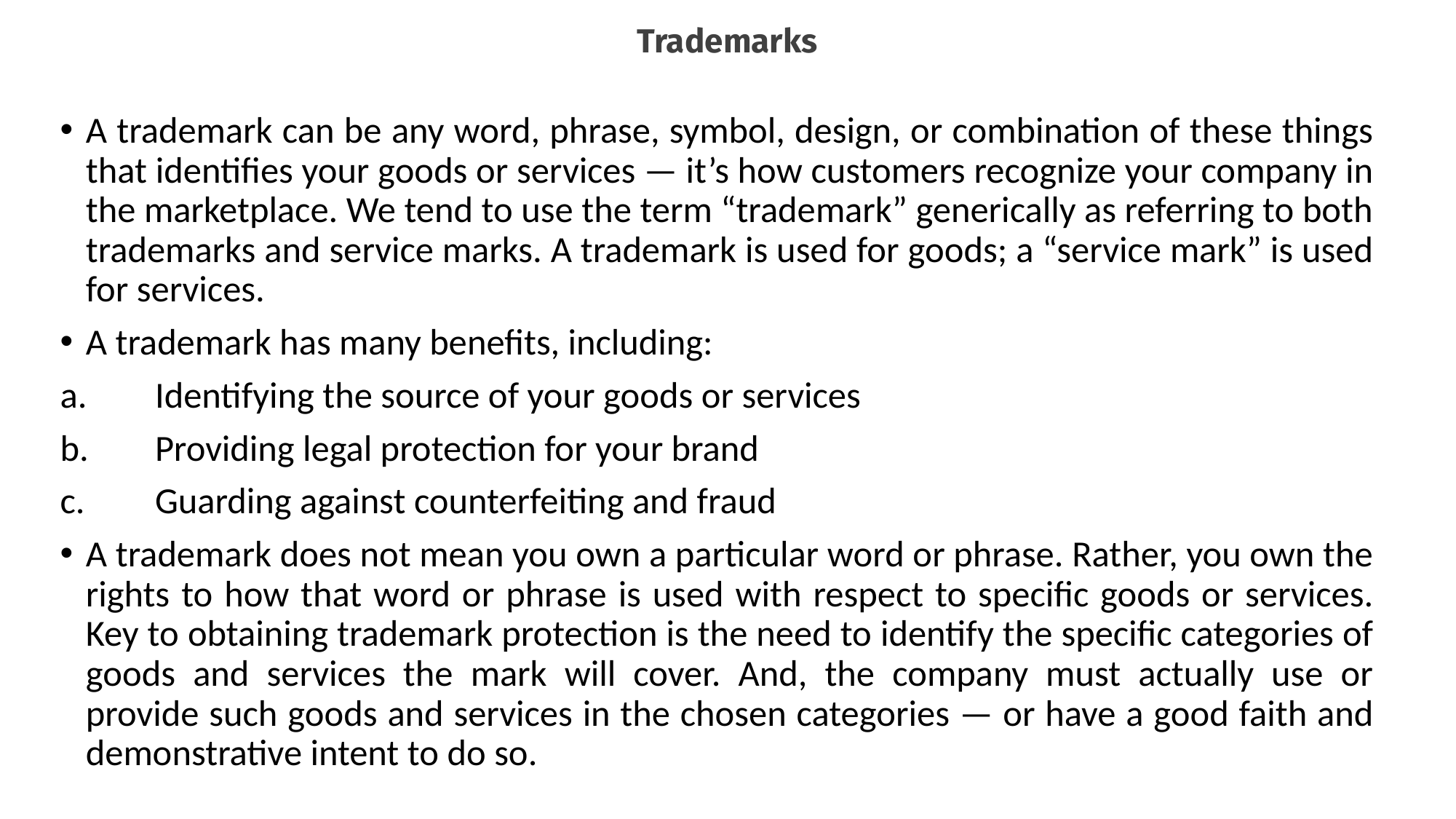

# Trademarks
A trademark can be any word, phrase, symbol, design, or combination of these things that identifies your goods or services — it’s how customers recognize your company in the marketplace. We tend to use the term “trademark” generically as referring to both trademarks and service marks. A trademark is used for goods; a “service mark” is used for services.
A trademark has many benefits, including:
a.	Identifying the source of your goods or services
b.	Providing legal protection for your brand
c.	Guarding against counterfeiting and fraud
A trademark does not mean you own a particular word or phrase. Rather, you own the rights to how that word or phrase is used with respect to specific goods or services. Key to obtaining trademark protection is the need to identify the specific categories of goods and services the mark will cover. And, the company must actually use or provide such goods and services in the chosen categories — or have a good faith and demonstrative intent to do so.